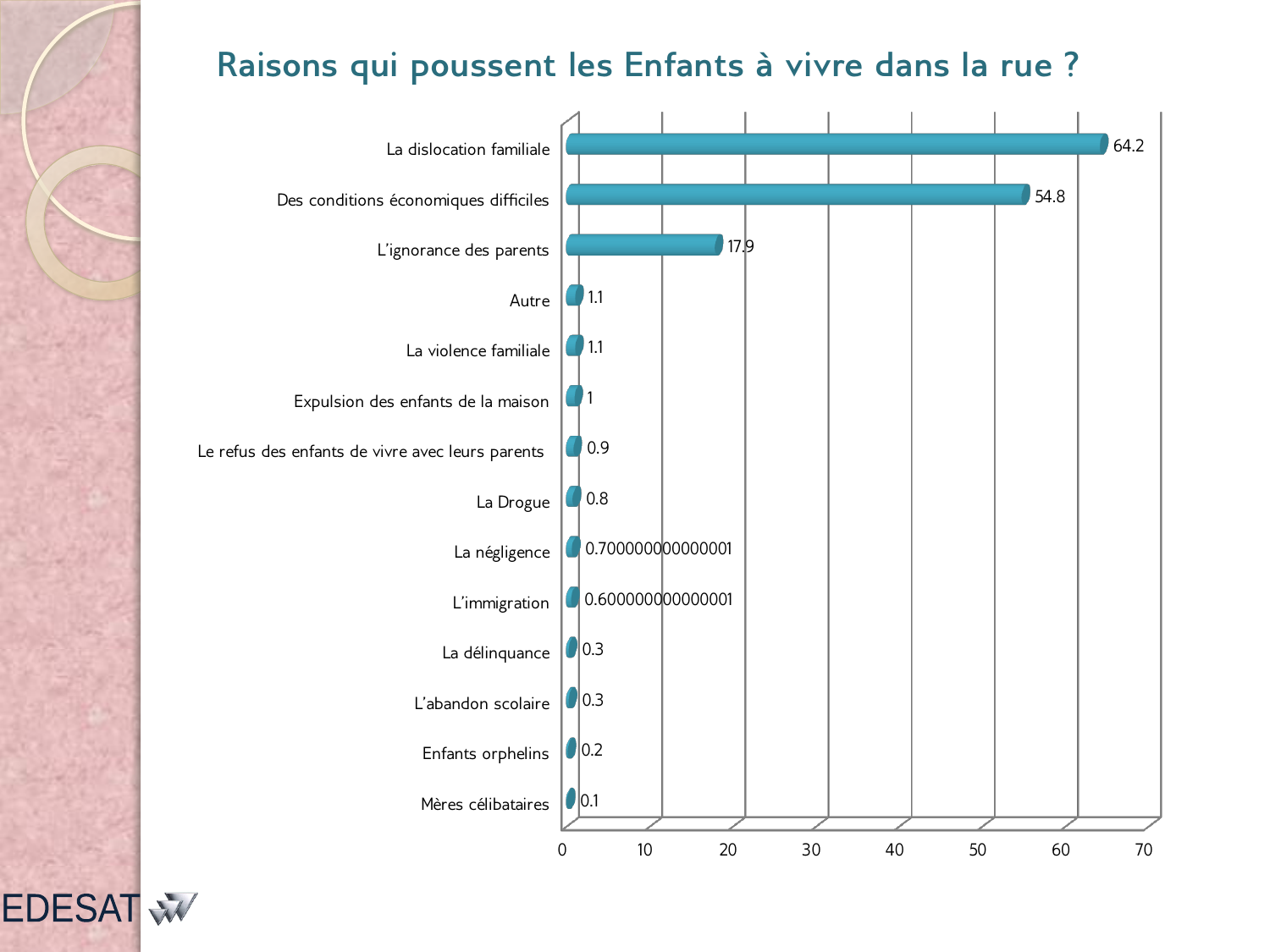

Raisons qui poussent les Enfants à vivre dans la rue ?

[unsupported chart]